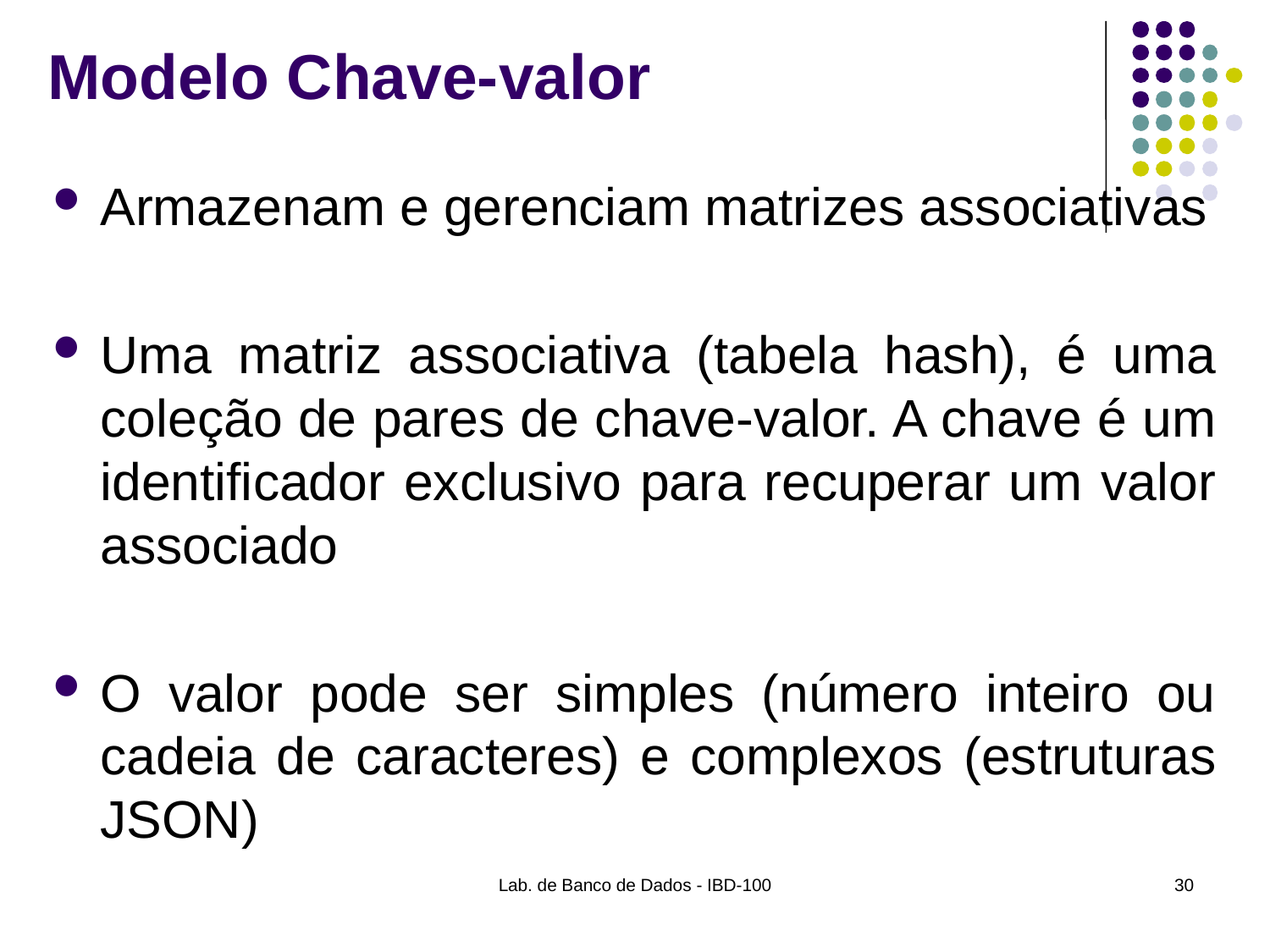

# Modelo Chave-valor
Armazenam e gerenciam matrizes associativas

Uma matriz associativa (tabela hash), é uma coleção de pares de chave-valor. A chave é um identificador exclusivo para recuperar um valor associado

O valor pode ser simples (número inteiro ou cadeia de caracteres) e complexos (estruturas JSON)
Lab. de Banco de Dados - IBD-100
30